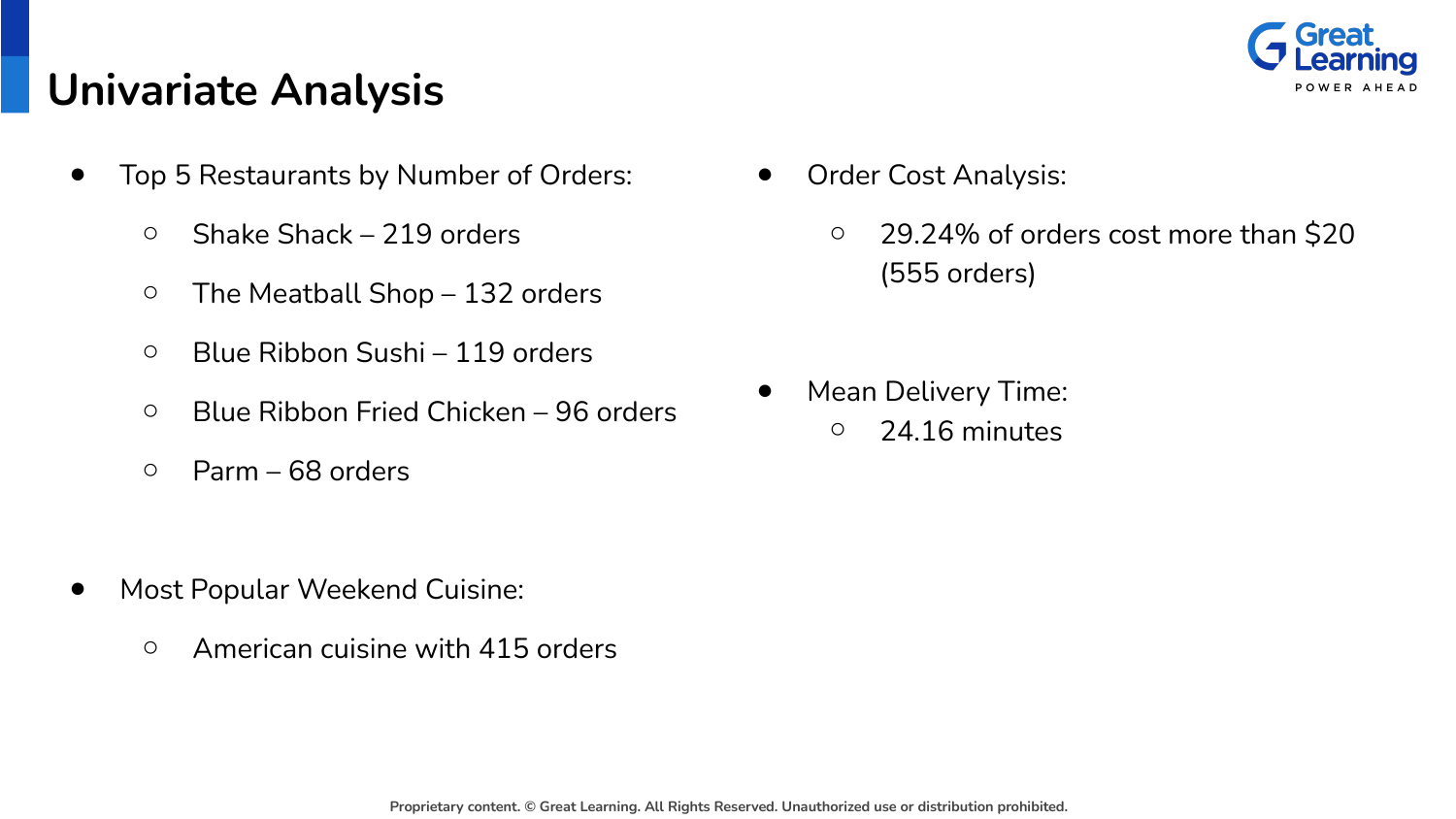

# Univariate Analysis
Top 5 Restaurants by Number of Orders:
Shake Shack – 219 orders
The Meatball Shop – 132 orders
Blue Ribbon Sushi – 119 orders
Blue Ribbon Fried Chicken – 96 orders
Parm – 68 orders

Most Popular Weekend Cuisine:
American cuisine with 415 orders
Order Cost Analysis:
29.24% of orders cost more than $20 (555 orders)

Mean Delivery Time:
24.16 minutes